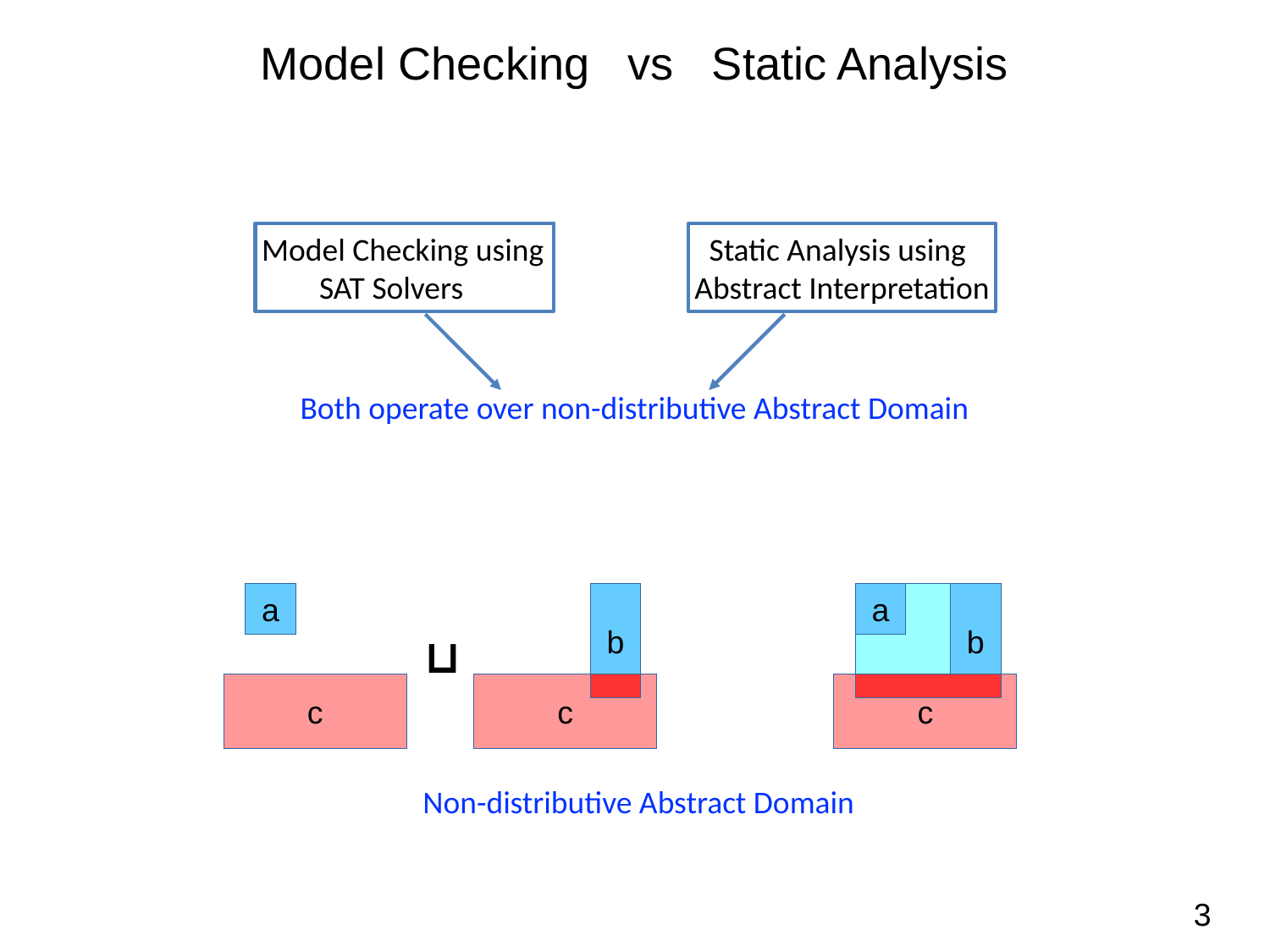

Model Checking   vs   Static Analysis
Model Checking using
        SAT Solvers
  Static Analysis using
Abstract Interpretation

Both operate over non-distributive Abstract Domain

a
b

a
b
⊔
c
c

c

Non-distributive Abstract Domain
3